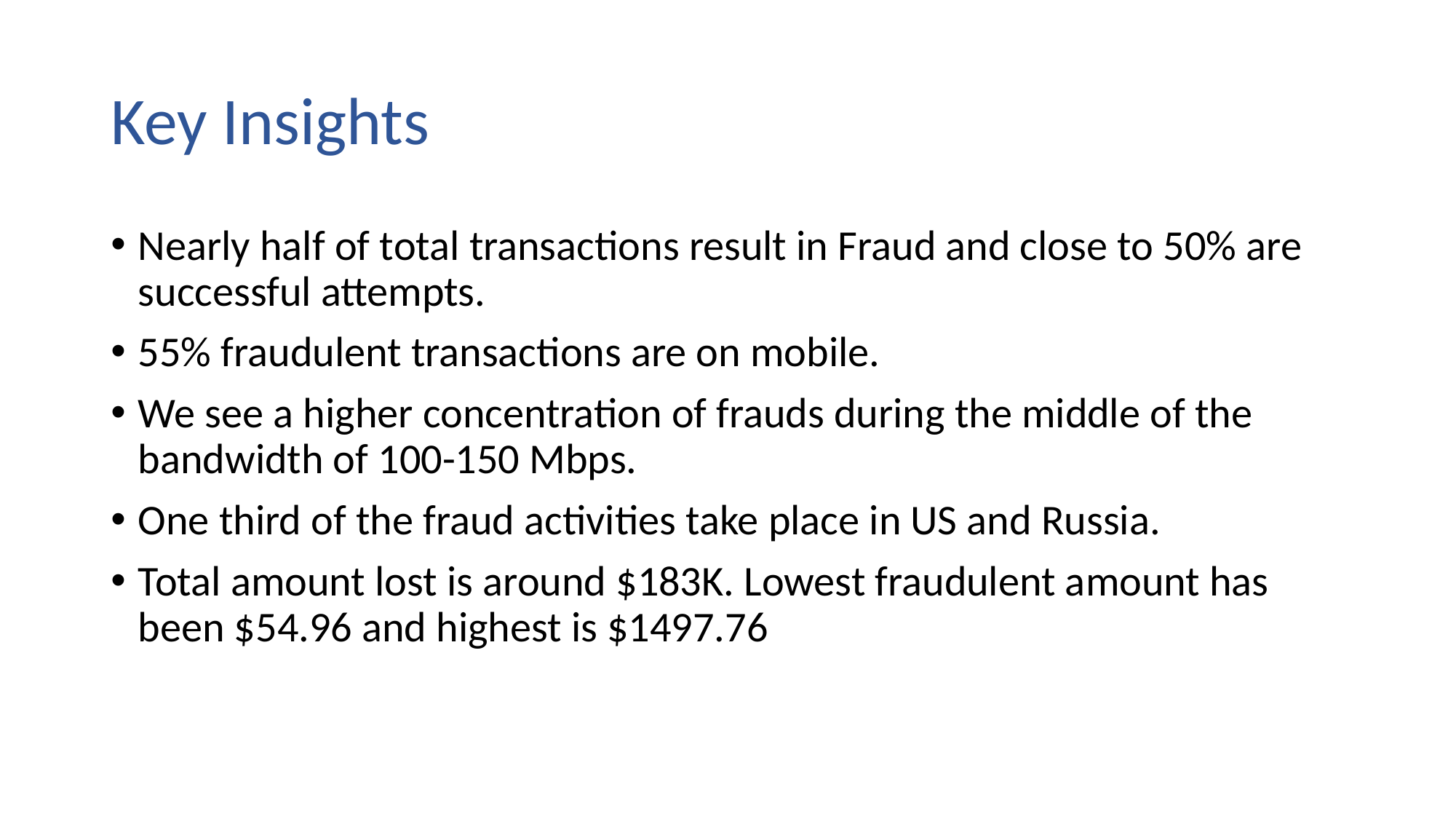

# Key Insights
Nearly half of total transactions result in Fraud and close to 50% are successful attempts.
55% fraudulent transactions are on mobile.
We see a higher concentration of frauds during the middle of the bandwidth of 100-150 Mbps.
One third of the fraud activities take place in US and Russia.
Total amount lost is around $183K. Lowest fraudulent amount has been $54.96 and highest is $1497.76